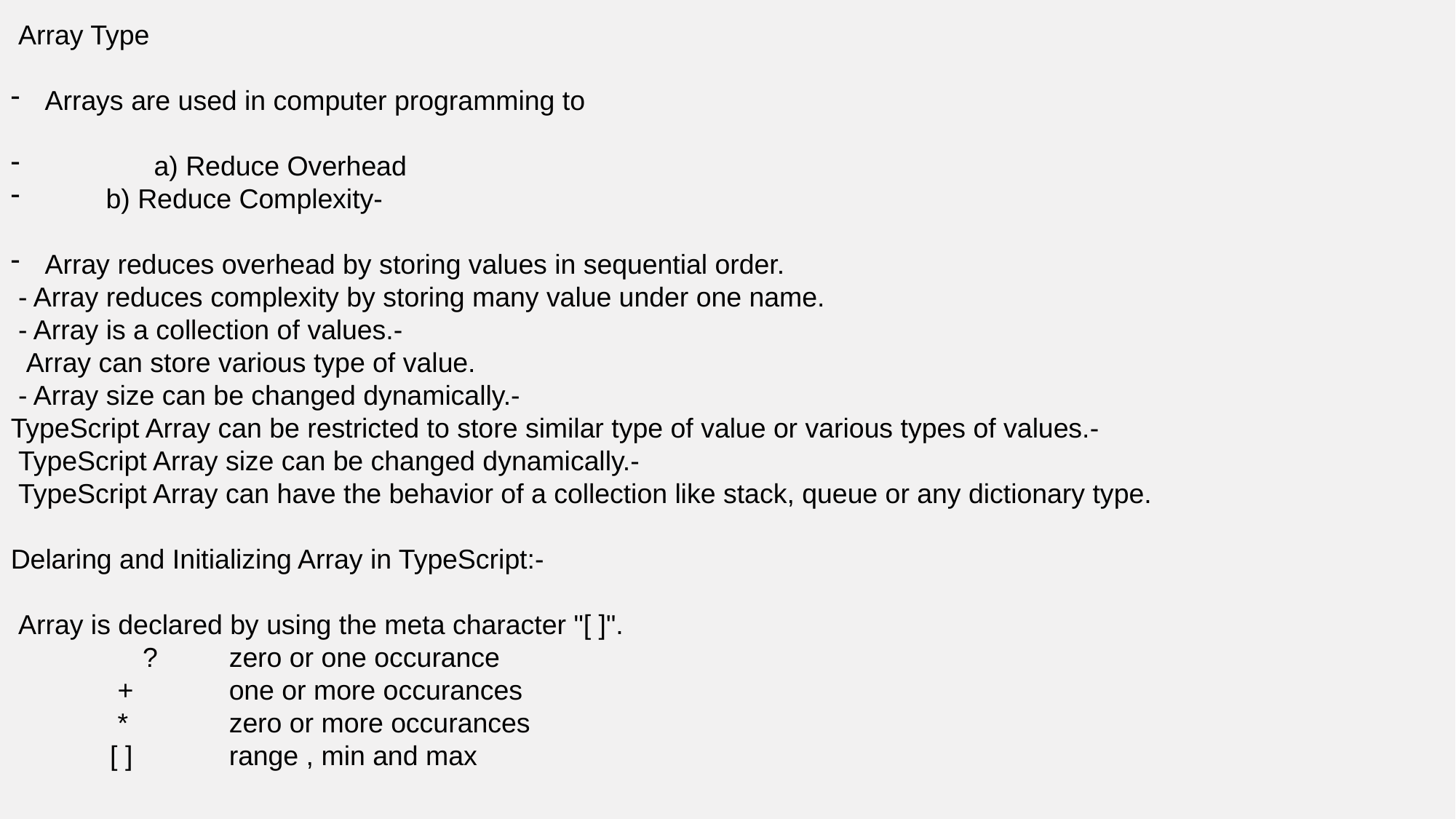

Array Type

Arrays are used in computer programming to

	a) Reduce Overhead
        b) Reduce Complexity-

Array reduces overhead by storing values in sequential order.
 - Array reduces complexity by storing many value under one name.
 - Array is a collection of values.-
  Array can store various type of value.
 - Array size can be changed dynamically.-
TypeScript Array can be restricted to store similar type of value or various types of values.-
 TypeScript Array size can be changed dynamically.-
 TypeScript Array can have the behavior of a collection like stack, queue or any dictionary type.

Delaring and Initializing Array in TypeScript:-

 Array is declared by using the meta character "[ ]".
	   ?	zero or one occurance
              +	one or more occurances
              *	zero or more occurances
             [ ]  	range , min and max